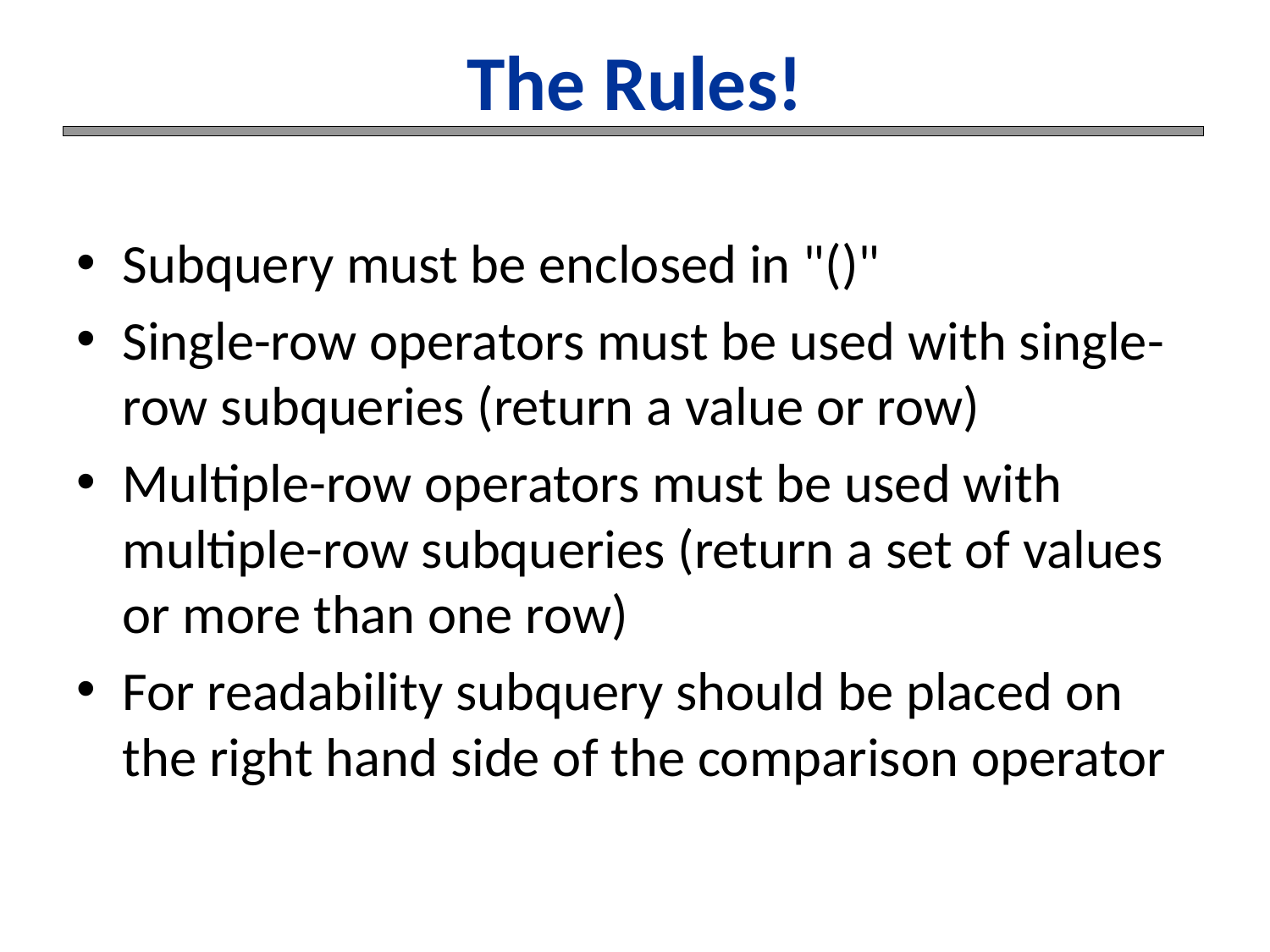

# The Rules!

Subquery must be enclosed in "()"
Single-row operators must be used with single-row subqueries (return a value or row)
Multiple-row operators must be used with multiple-row subqueries (return a set of values or more than one row)
For readability subquery should be placed on the right hand side of the comparison operator